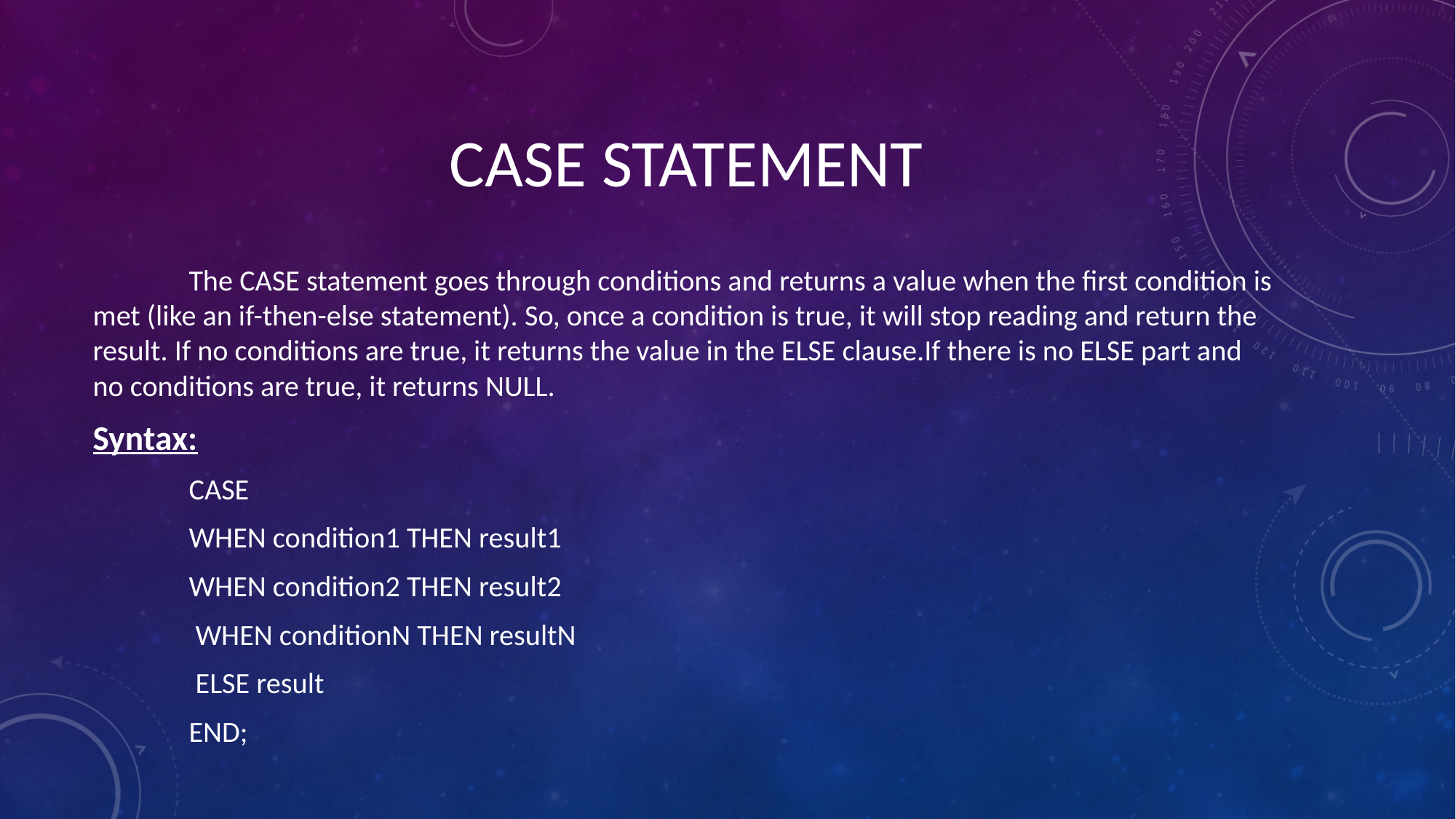

# Case statement
	The CASE statement goes through conditions and returns a value when the first condition is met (like an if-then-else statement). So, once a condition is true, it will stop reading and return the result. If no conditions are true, it returns the value in the ELSE clause.If there is no ELSE part and no conditions are true, it returns NULL.
Syntax:
	CASE
	WHEN condition1 THEN result1
	WHEN condition2 THEN result2
	 WHEN conditionN THEN resultN
	 ELSE result
	END;